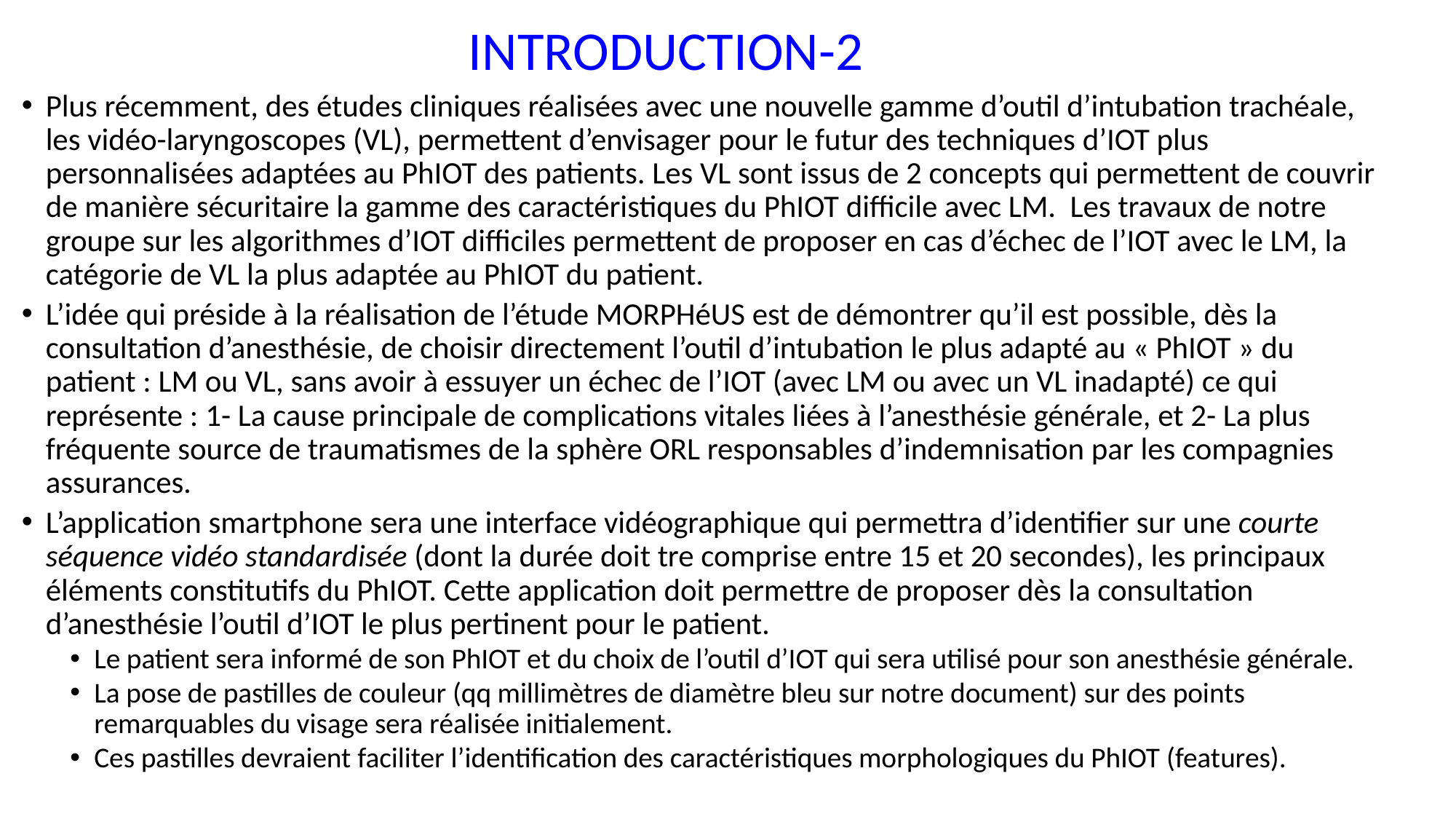

# INTRODUCTION-2
Plus récemment, des études cliniques réalisées avec une nouvelle gamme d’outil d’intubation trachéale, les vidéo-laryngoscopes (VL), permettent d’envisager pour le futur des techniques d’IOT plus personnalisées adaptées au PhIOT des patients. Les VL sont issus de 2 concepts qui permettent de couvrir de manière sécuritaire la gamme des caractéristiques du PhIOT difficile avec LM.  Les travaux de notre groupe sur les algorithmes d’IOT difficiles permettent de proposer en cas d’échec de l’IOT avec le LM, la catégorie de VL la plus adaptée au PhIOT du patient.
L’idée qui préside à la réalisation de l’étude MORPHéUS est de démontrer qu’il est possible, dès la consultation d’anesthésie, de choisir directement l’outil d’intubation le plus adapté au « PhIOT » du patient : LM ou VL, sans avoir à essuyer un échec de l’IOT (avec LM ou avec un VL inadapté) ce qui représente : 1- La cause principale de complications vitales liées à l’anesthésie générale, et 2- La plus fréquente source de traumatismes de la sphère ORL responsables d’indemnisation par les compagnies assurances.
L’application smartphone sera une interface vidéographique qui permettra d’identifier sur une courte séquence vidéo standardisée (dont la durée doit tre comprise entre 15 et 20 secondes), les principaux éléments constitutifs du PhIOT. Cette application doit permettre de proposer dès la consultation d’anesthésie l’outil d’IOT le plus pertinent pour le patient.
Le patient sera informé de son PhIOT et du choix de l’outil d’IOT qui sera utilisé pour son anesthésie générale.
La pose de pastilles de couleur (qq millimètres de diamètre bleu sur notre document) sur des points remarquables du visage sera réalisée initialement.
Ces pastilles devraient faciliter l’identification des caractéristiques morphologiques du PhIOT (features).